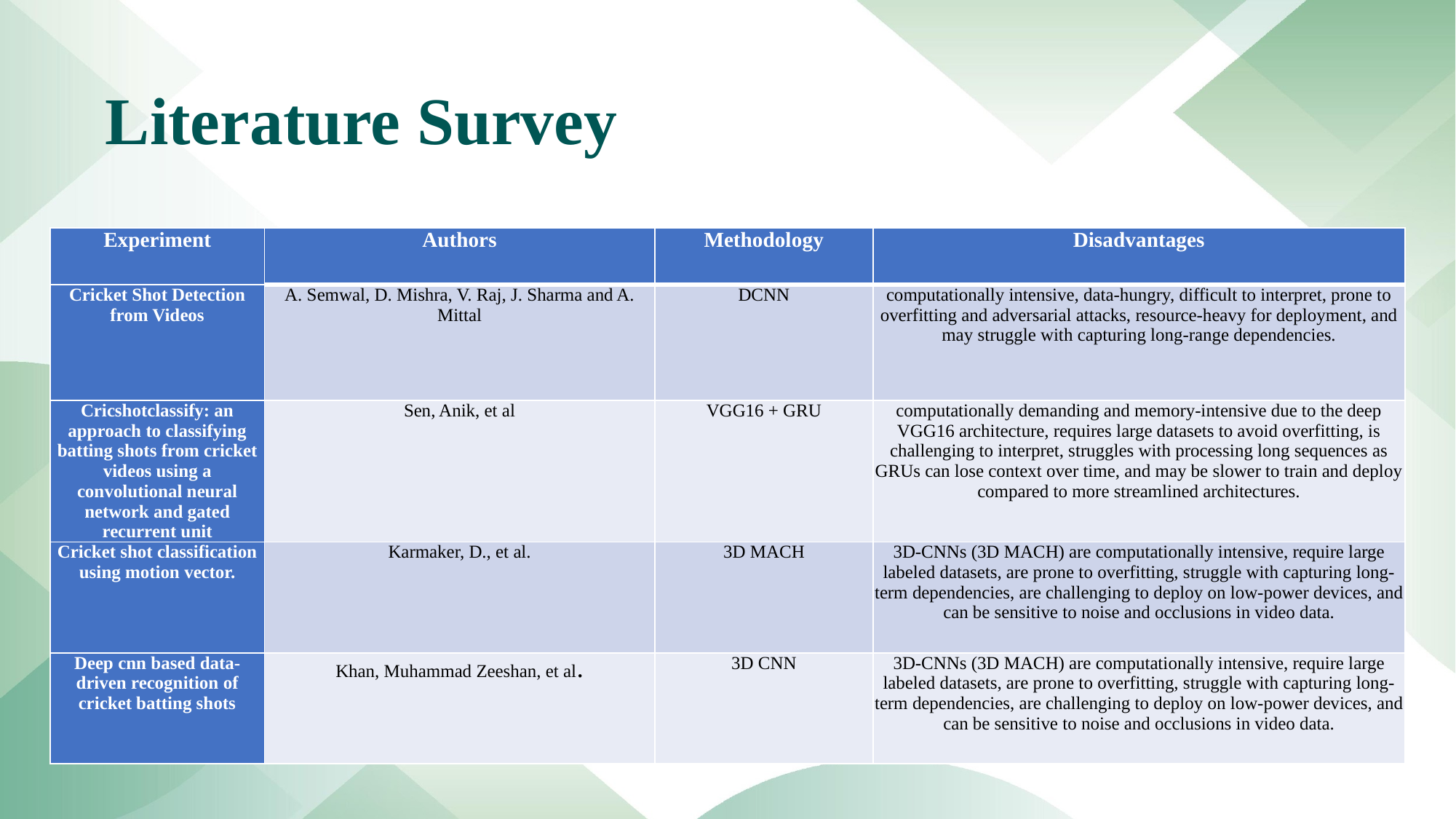

# Literature Survey
| Experiment | Authors | Methodology | Disadvantages |
| --- | --- | --- | --- |
| Cricket Shot Detection from Videos | A. Semwal, D. Mishra, V. Raj, J. Sharma and A. Mittal | DCNN | computationally intensive, data-hungry, difficult to interpret, prone to overfitting and adversarial attacks, resource-heavy for deployment, and may struggle with capturing long-range dependencies. |
| Cricshotclassify: an approach to classifying batting shots from cricket videos using a convolutional neural network and gated recurrent unit | Sen, Anik, et al | VGG16 + GRU | computationally demanding and memory-intensive due to the deep VGG16 architecture, requires large datasets to avoid overfitting, is challenging to interpret, struggles with processing long sequences as GRUs can lose context over time, and may be slower to train and deploy compared to more streamlined architectures. |
| Cricket shot classification using motion vector. | Karmaker, D., et al. | 3D MACH | 3D-CNNs (3D MACH) are computationally intensive, require large labeled datasets, are prone to overfitting, struggle with capturing long-term dependencies, are challenging to deploy on low-power devices, and can be sensitive to noise and occlusions in video data. |
| Deep cnn based data-driven recognition of cricket batting shots | Khan, Muhammad Zeeshan, et al. | 3D CNN | 3D-CNNs (3D MACH) are computationally intensive, require large labeled datasets, are prone to overfitting, struggle with capturing long-term dependencies, are challenging to deploy on low-power devices, and can be sensitive to noise and occlusions in video data. |
4